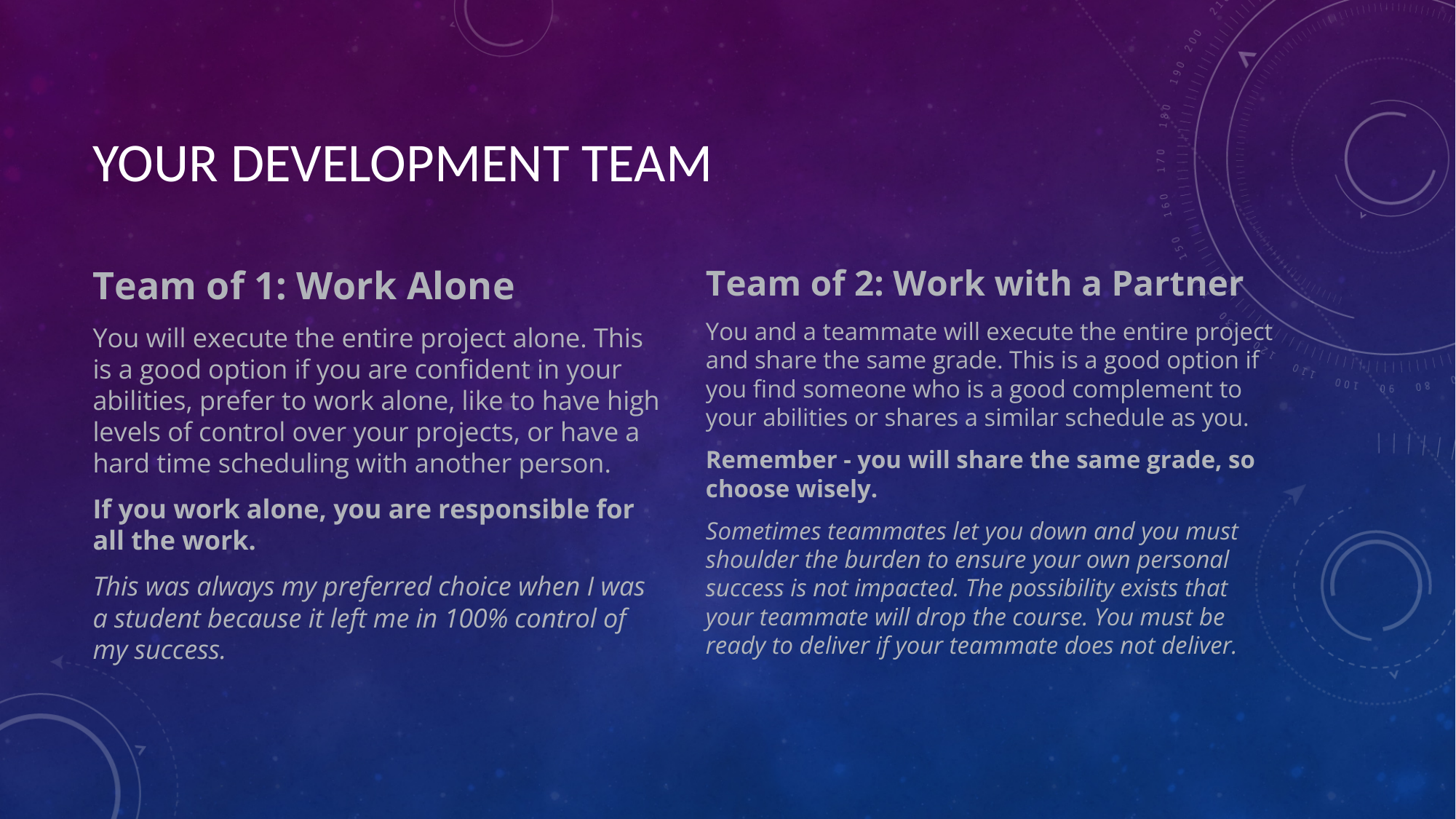

# Your development team
Team of 1: Work Alone
You will execute the entire project alone. This is a good option if you are confident in your abilities, prefer to work alone, like to have high levels of control over your projects, or have a hard time scheduling with another person.
If you work alone, you are responsible for all the work.
This was always my preferred choice when I was a student because it left me in 100% control of my success.

Team of 2: Work with a Partner
You and a teammate will execute the entire project and share the same grade. This is a good option if you find someone who is a good complement to your abilities or shares a similar schedule as you.
Remember - you will share the same grade, so choose wisely.
Sometimes teammates let you down and you must shoulder the burden to ensure your own personal success is not impacted. The possibility exists that your teammate will drop the course. You must be ready to deliver if your teammate does not deliver.